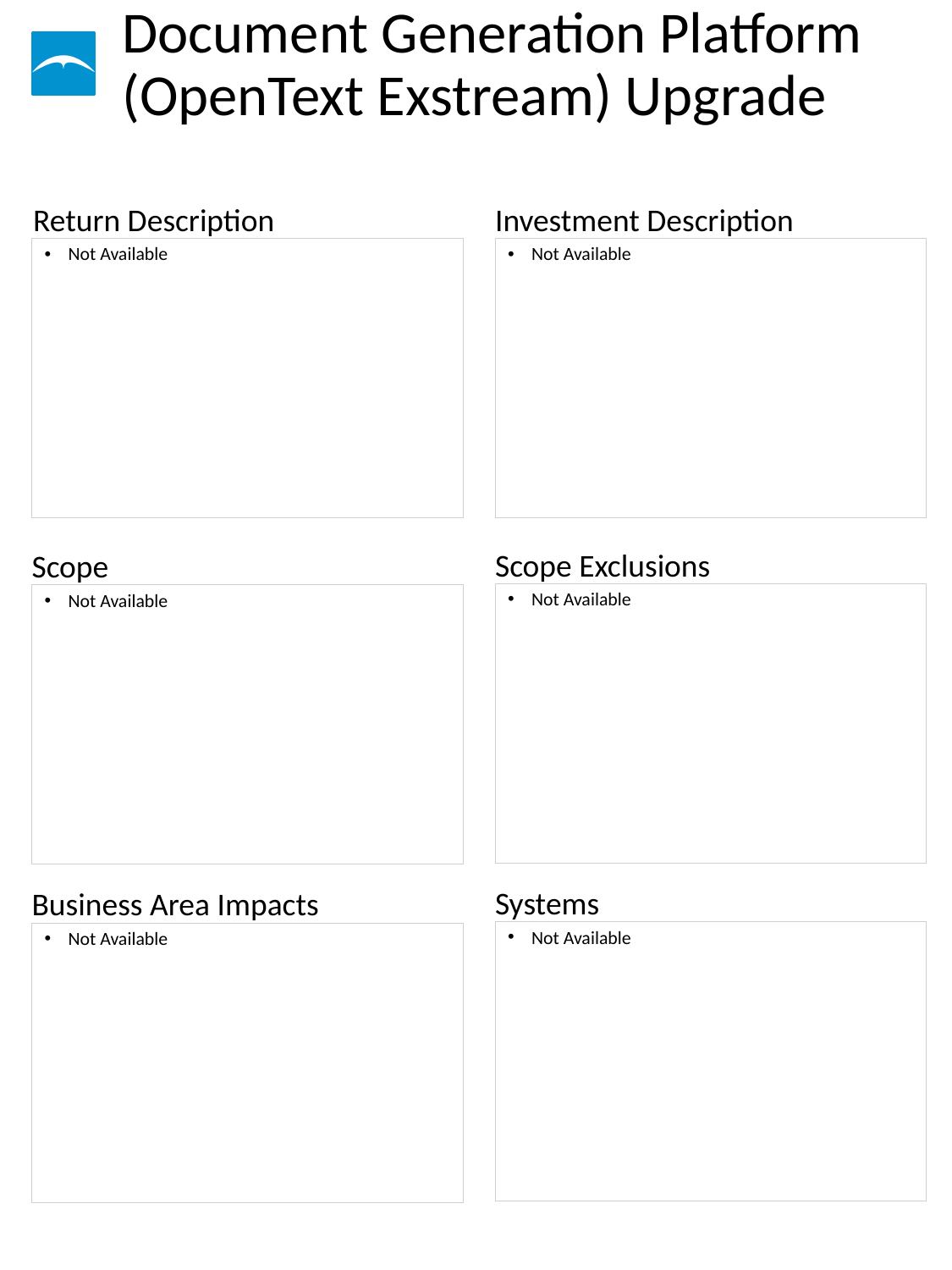

# Document Generation Platform (OpenText Exstream) Upgrade
Not Available
Not Available
Not Available
Not Available
Not Available
Not Available